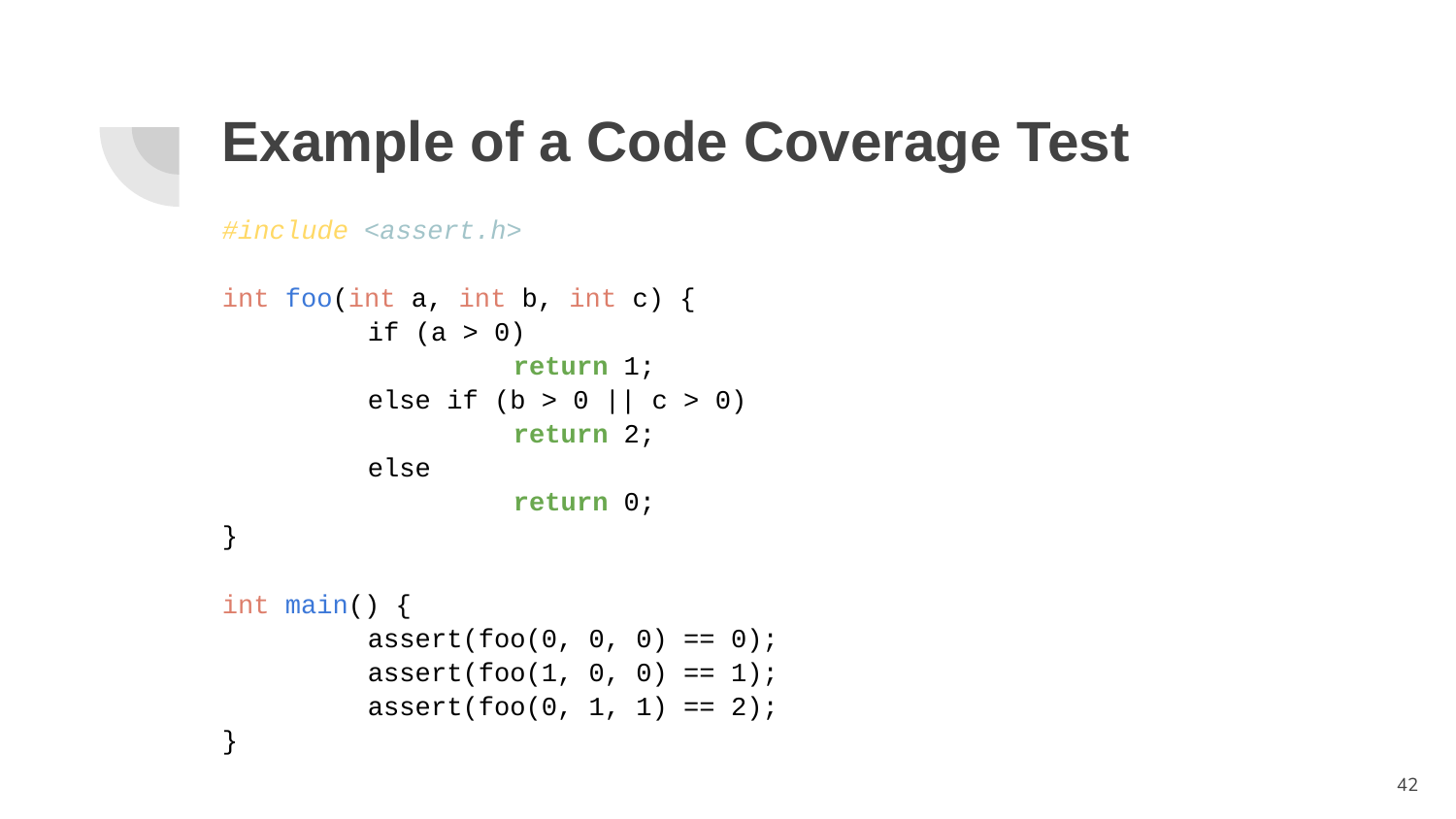

# Example of a Code Coverage Test
#include <assert.h>
int foo(int a, int b, int c) {
	if (a > 0)
	    	return 1;
	else if (b > 0 || c > 0)
		return 2;
	else
	    	return 0;
}
int main() {
	assert(foo(0, 0, 0) == 0);
	assert(foo(1, 0, 0) == 1);
	assert(foo(0, 1, 1) == 2);
}
42